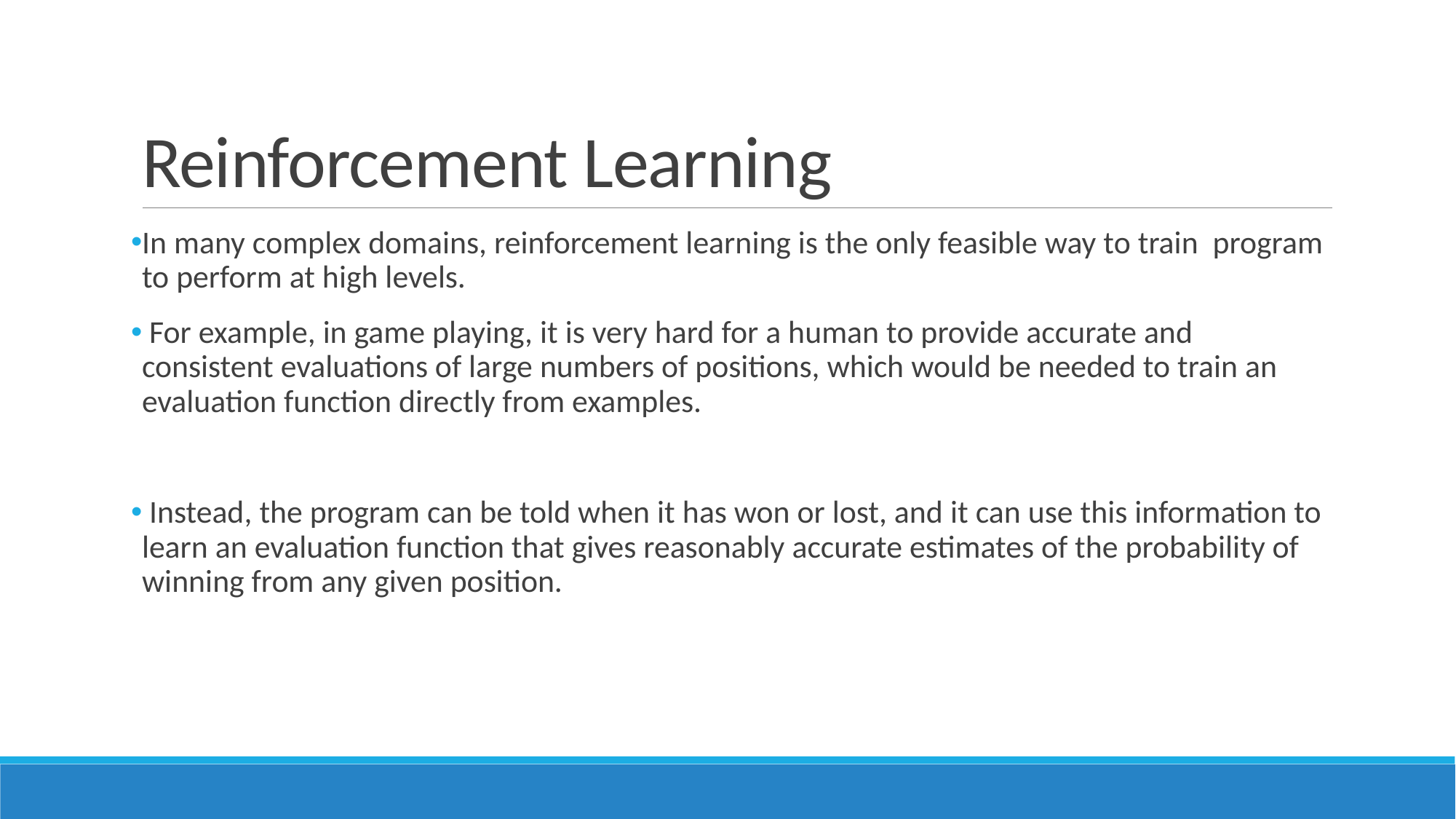

# Reinforcement Learning
In many complex domains, reinforcement learning is the only feasible way to train  program to perform at high levels.
 For example, in game playing, it is very hard for a human to provide accurate and consistent evaluations of large numbers of positions, which would be needed to train an evaluation function directly from examples.

 Instead, the program can be told when it has won or lost, and it can use this information to learn an evaluation function that gives reasonably accurate estimates of the probability of winning from any given position.